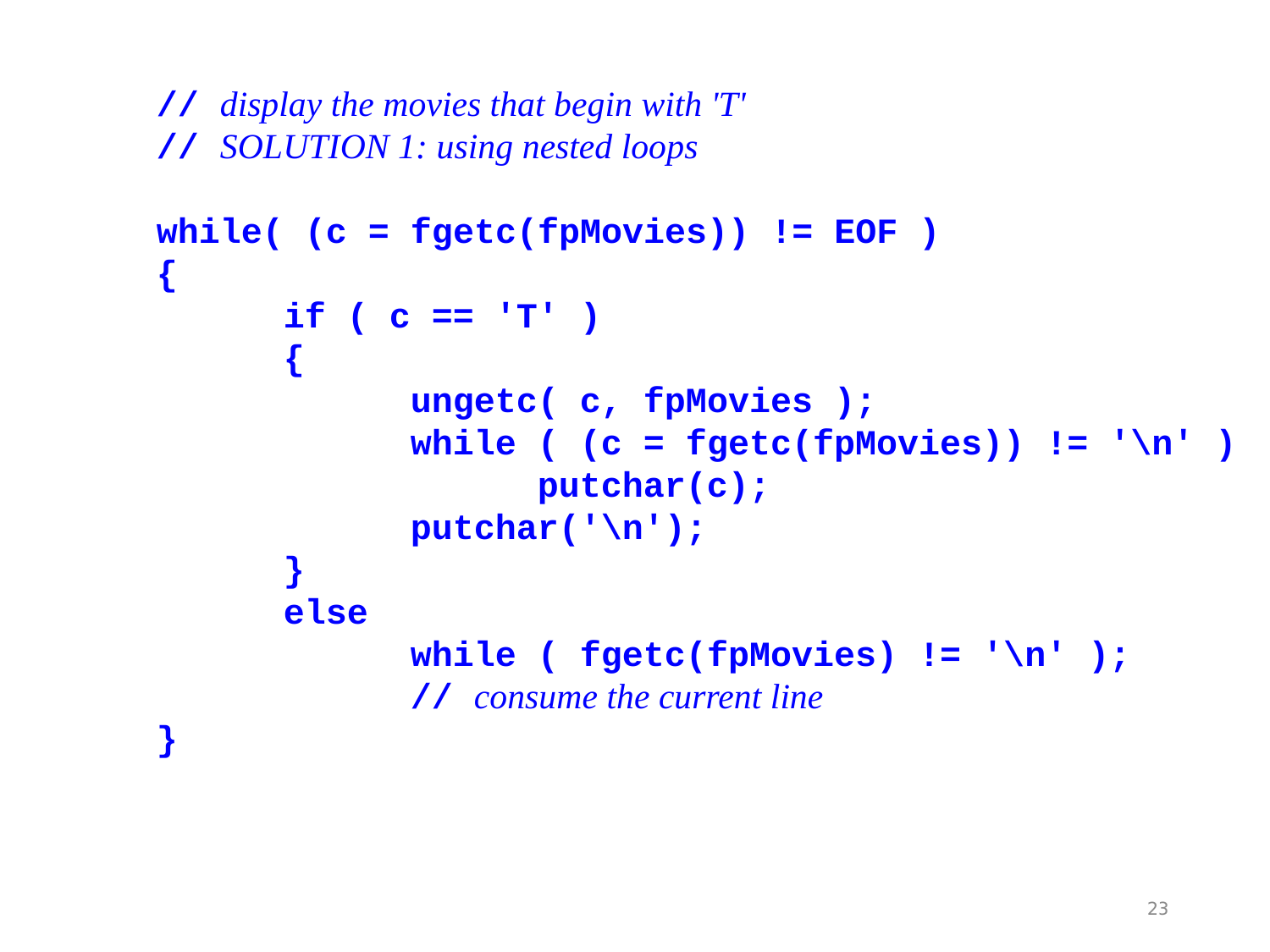

// display the movies that begin with 'T'
      // SOLUTION 1: using nested loops

      while( (c = fgetc(fpMovies)) != EOF )
	{
		if ( c == 'T' )
		{
			ungetc( c, fpMovies );
			while ( (c = fgetc(fpMovies)) != '\n' )
				putchar(c);
			putchar('\n');
		}
		else
			while ( fgetc(fpMovies) != '\n' );
                  // consume the current line
	}

23